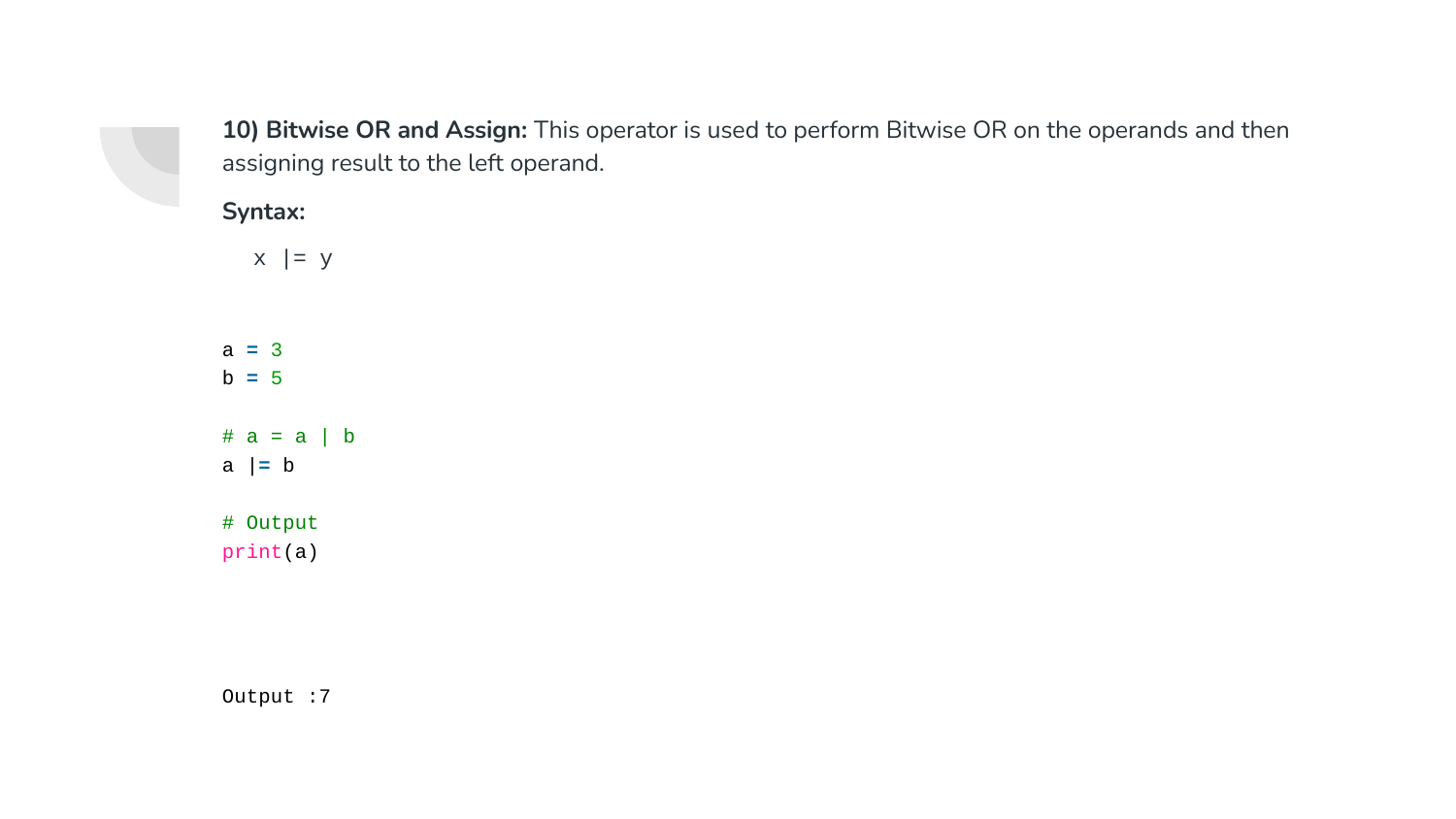

# 10) Bitwise OR and Assign: This operator is used to perform Bitwise OR on the operands and then assigning result to the left operand.
Syntax:
x |= y

a = 3
b = 5

# a = a | b
a |= b

# Output
print(a)

Output :7